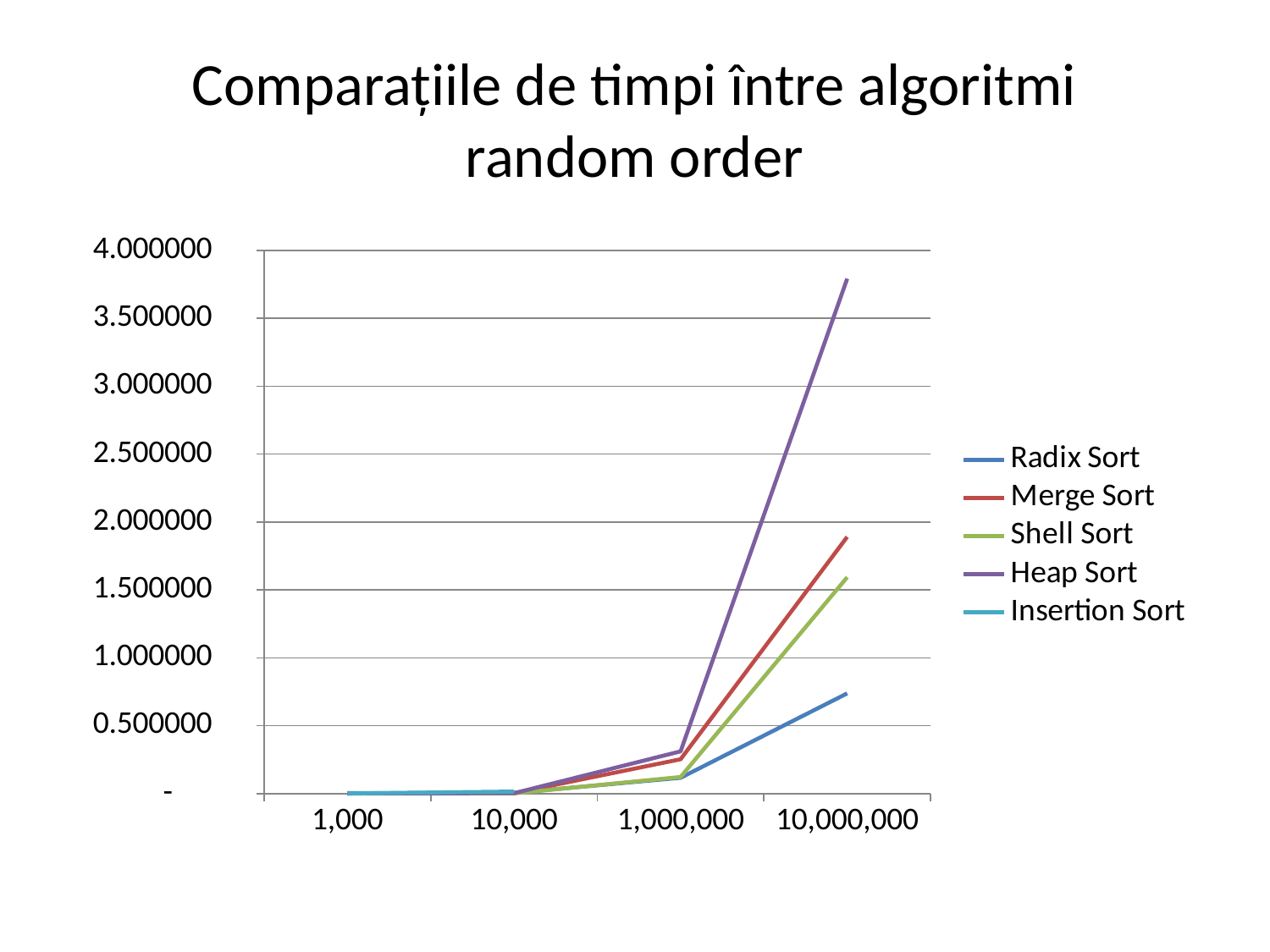

# Comparațiile de timpi între algoritmi​ random order

### Chart

| Category | Radix Sort | Merge Sort | Shell Sort | Heap Sort | Insertion Sort |
|---|---|---|---|---|---|
| 1000 | 0.00334 | 0.000958488 | 0.000133537 | 0.000160475 | 0.0001425 |
| 10000 | 0.00468 | 0.0023733 | 0.000764013 | 0.00244695 | 0.0146608 |
| 1000000 | 0.11589 | 0.252157 | 0.121497 | 0.310582 | None |
| 10000000 | 0.73734 | 1.89039 | 1.59285 | 3.79254 | None |